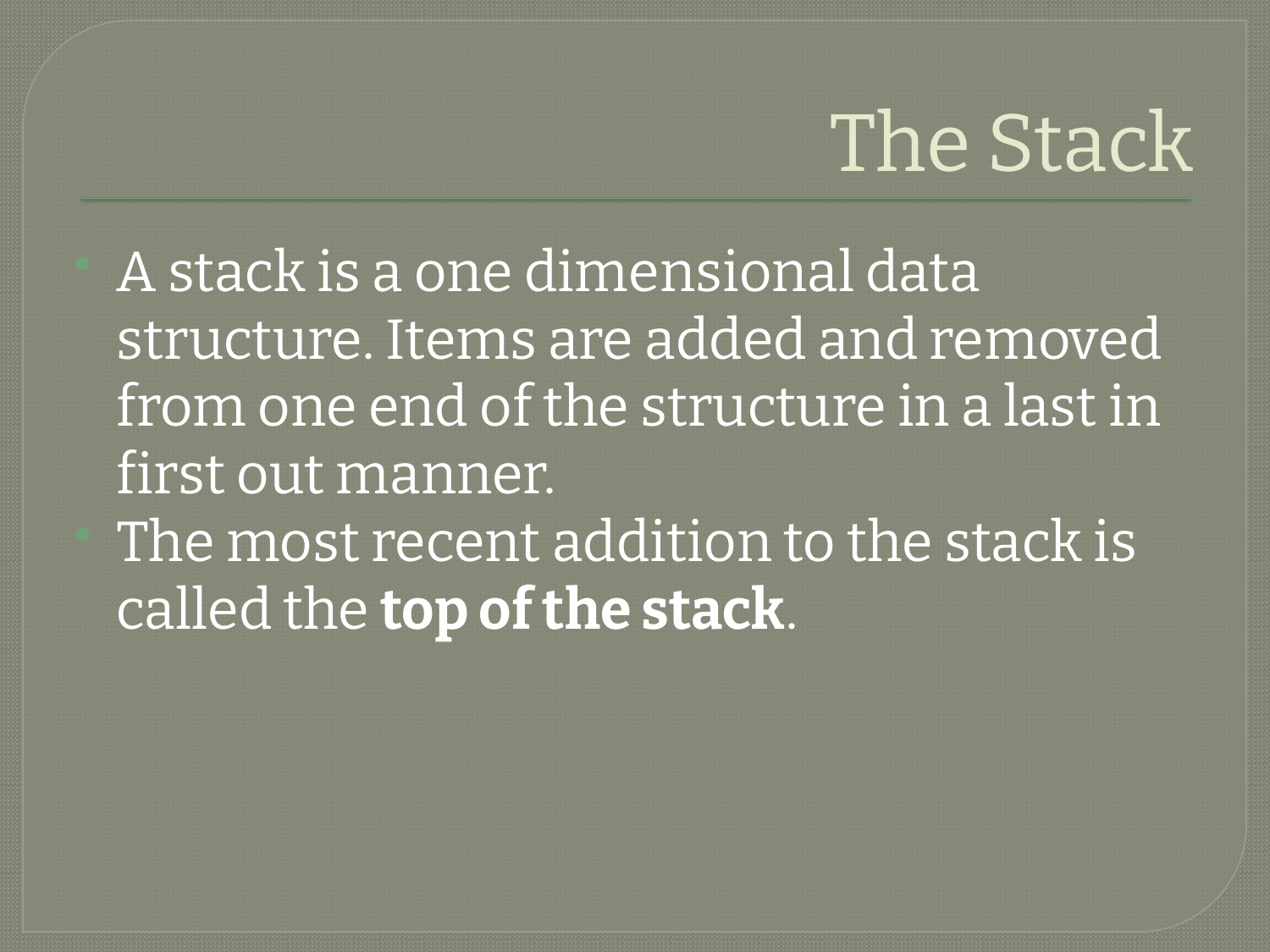

# The Stack
A stack is a one dimensional data structure. Items are added and removed from one end of the structure in a last in first out manner.
The most recent addition to the stack is called the top of the stack.